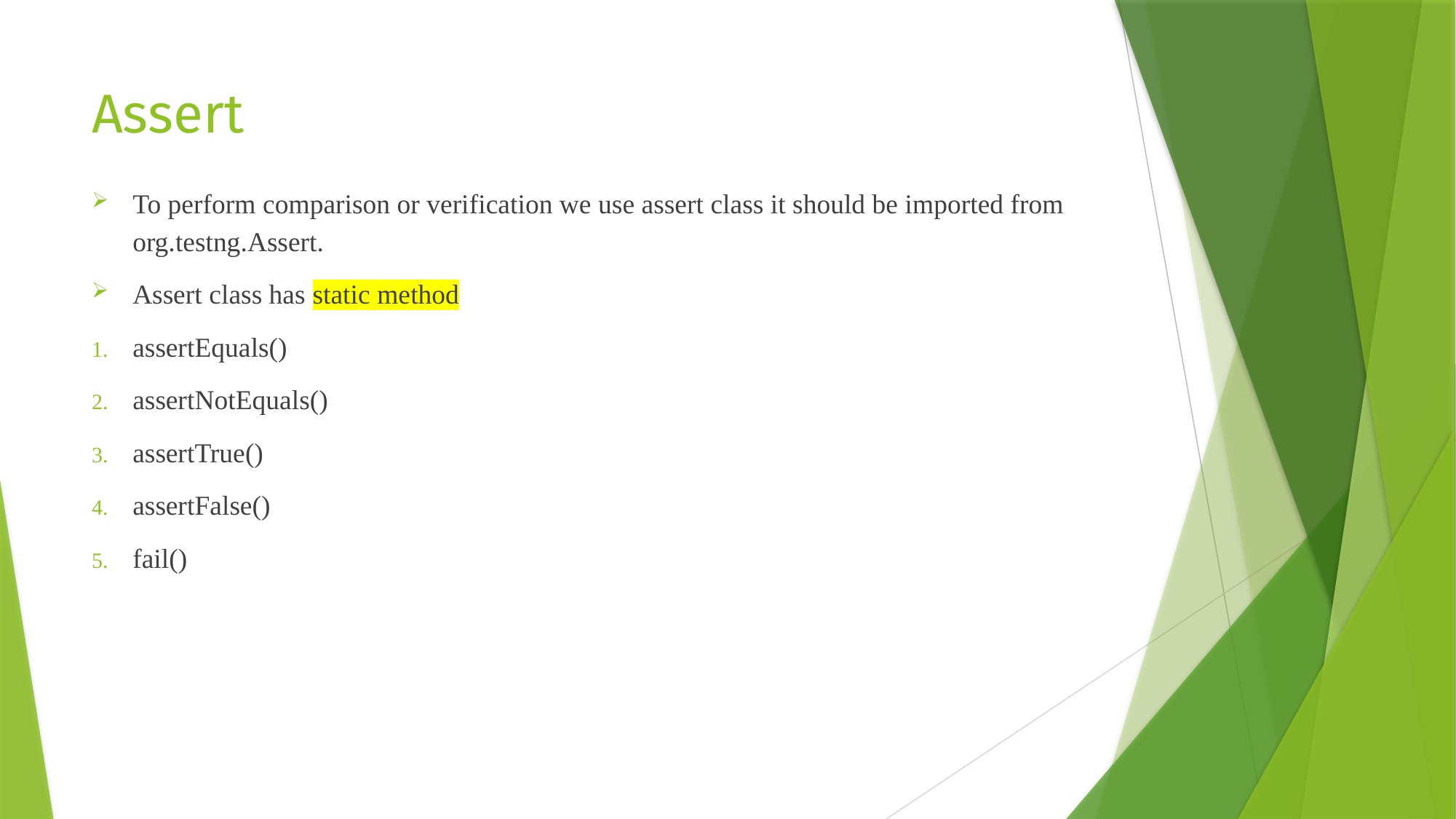

# Assert
To perform comparison or verification we use assert class it should be imported from org.testng.Assert.
Assert class has static method
assertEquals()
assertNotEquals()
assertTrue()
assertFalse()
fail()